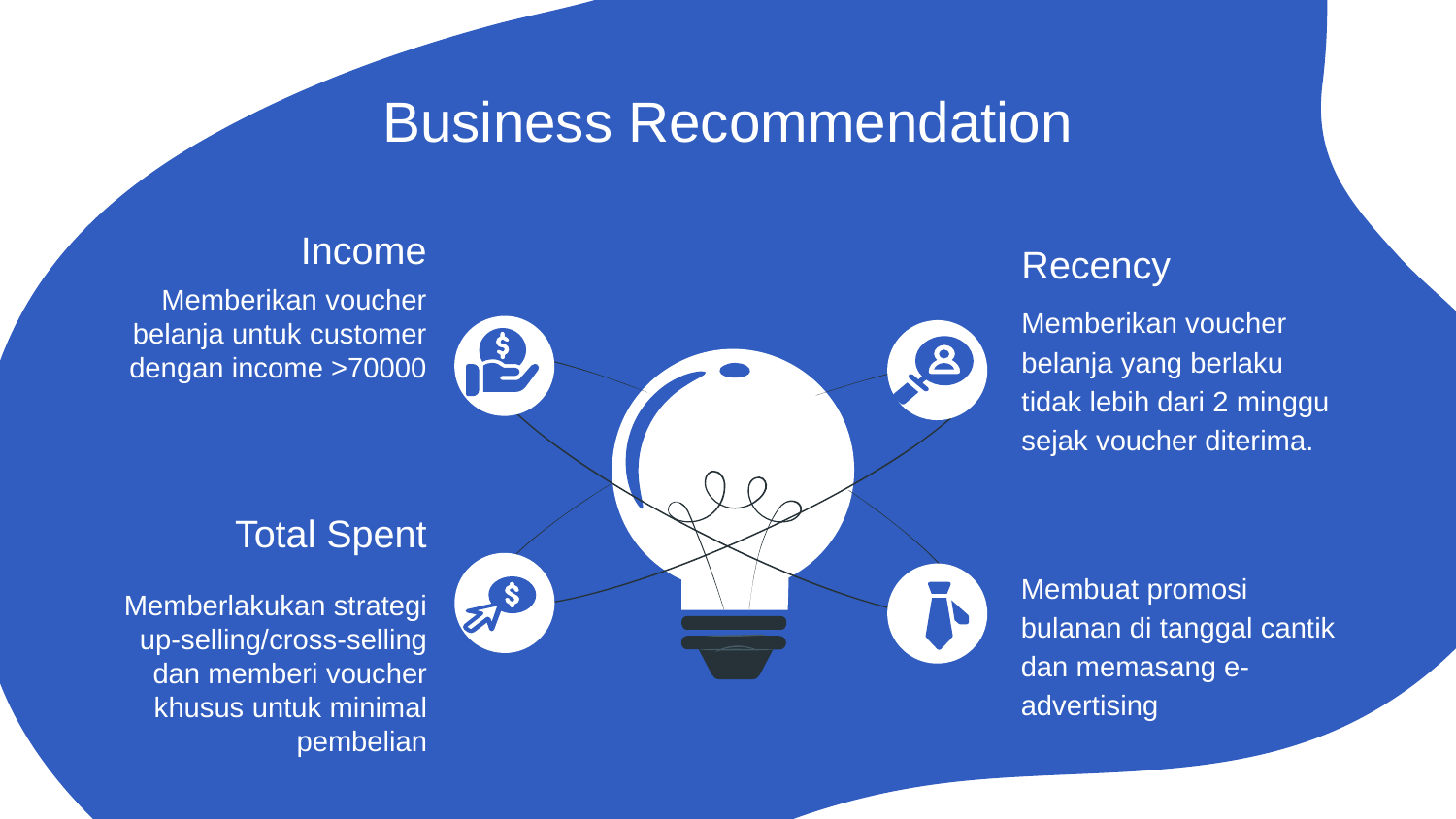

# Business Recommendation
Income
Recency
Memberikan voucher belanja untuk customer dengan income >70000
Memberikan voucher belanja yang berlaku tidak lebih dari 2 minggu sejak voucher diterima.

Total Spent
Membuat promosi bulanan di tanggal cantik dan memasang e-advertising

Memberlakukan strategi up-selling/cross-selling dan memberi voucher khusus untuk minimal pembelian